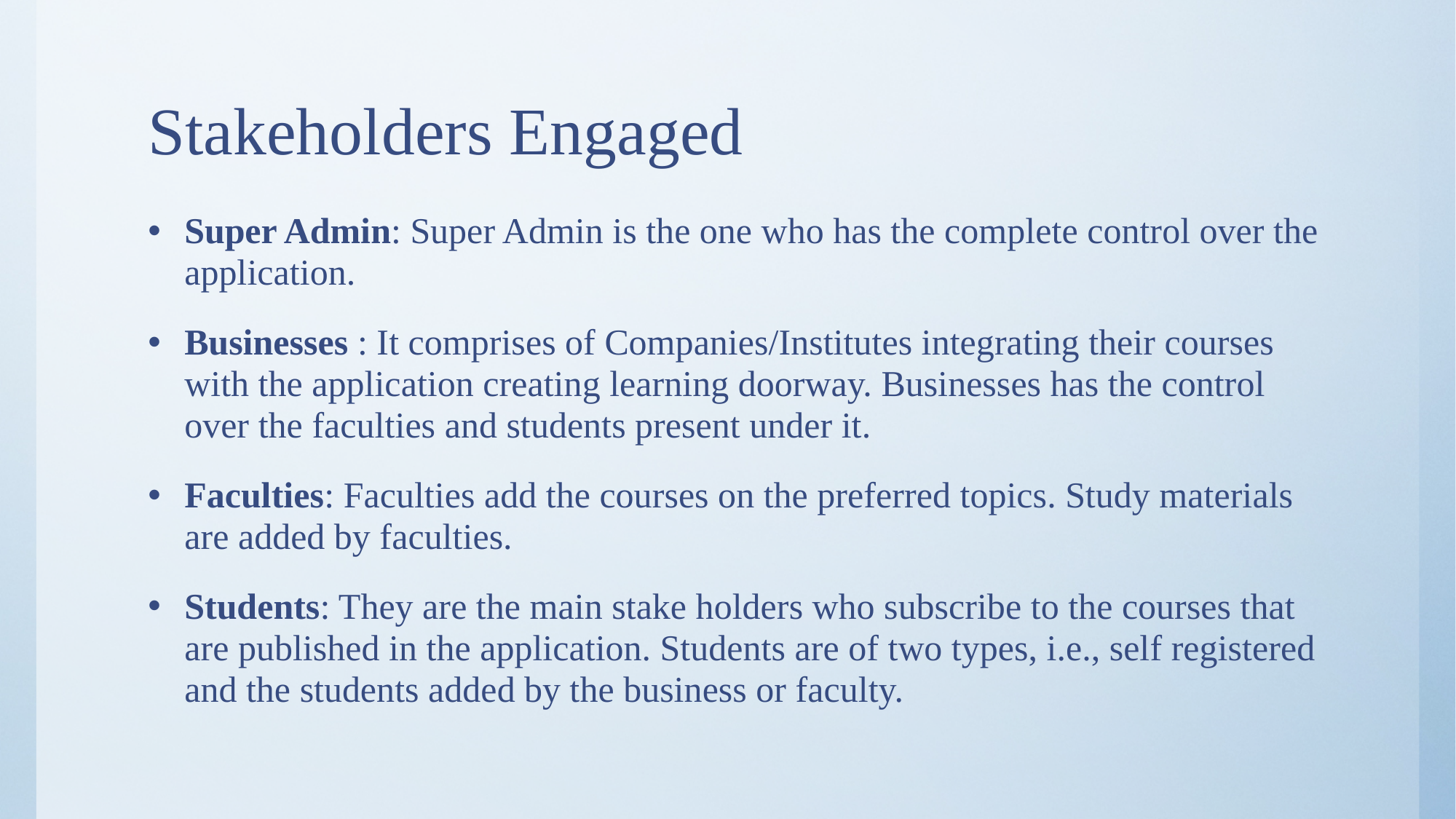

# Stakeholders Engaged
Super Admin: Super Admin is the one who has the complete control over the application.
Businesses : It comprises of Companies/Institutes integrating their courses with the application creating learning doorway. Businesses has the control over the faculties and students present under it.
Faculties: Faculties add the courses on the preferred topics. Study materials are added by faculties.
Students: They are the main stake holders who subscribe to the courses that are published in the application. Students are of two types, i.e., self registered and the students added by the business or faculty.